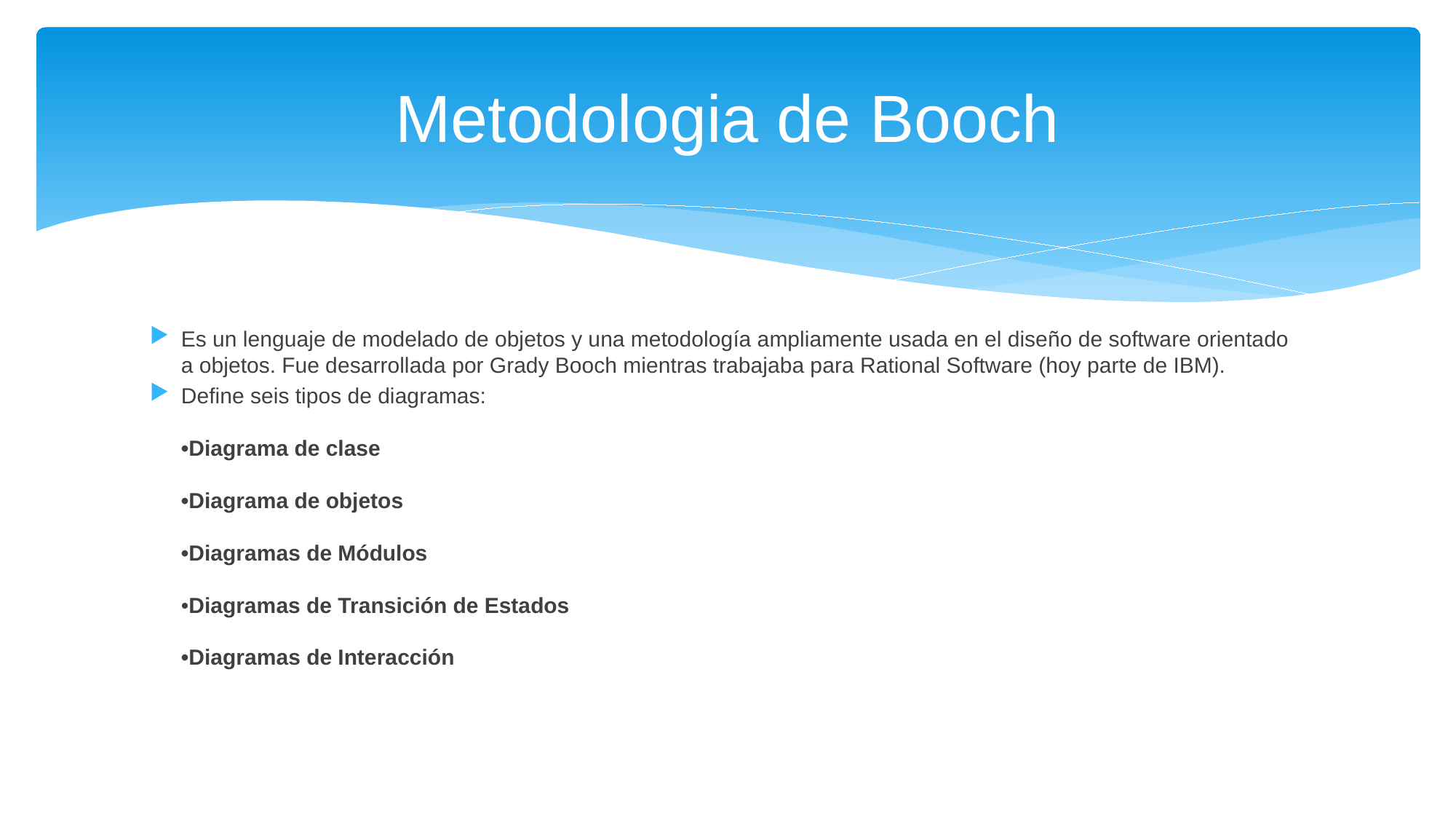

# Metodologia de Booch
Es un lenguaje de modelado de objetos y una metodología ampliamente usada en el diseño de software orientado a objetos. Fue desarrollada por Grady Booch mientras trabajaba para Rational Software (hoy parte de IBM).
Define seis tipos de diagramas:
•Diagrama de clase
•Diagrama de objetos
•Diagramas de Módulos
•Diagramas de Transición de Estados
•Diagramas de Interacción